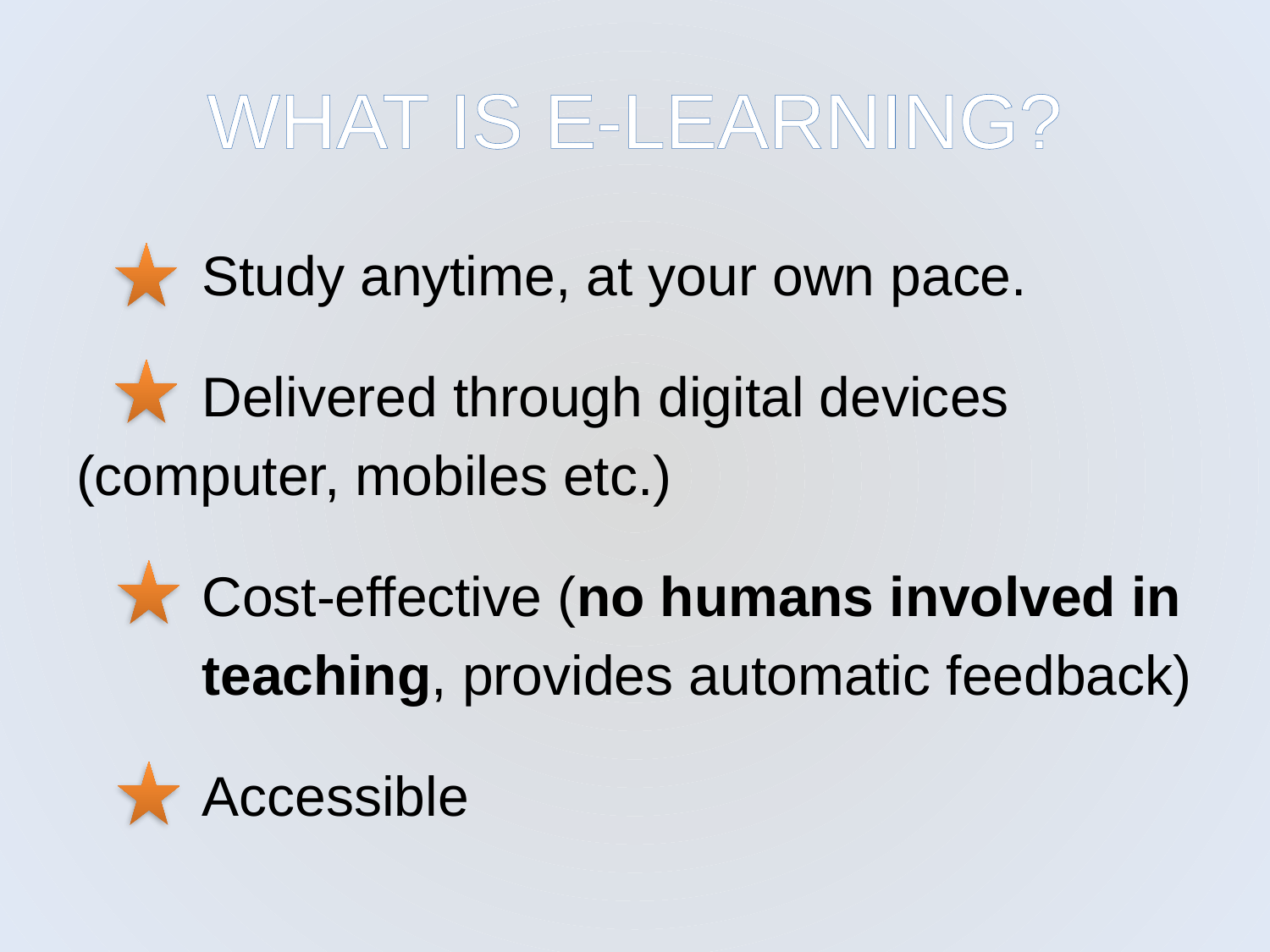

# WHAT IS E-LEARNING?
	Study anytime, at your own pace.
	Delivered through digital devices 	(computer, mobiles etc.)
	Cost-effective (no humans involved in 	teaching, provides automatic feedback)
	Accessible